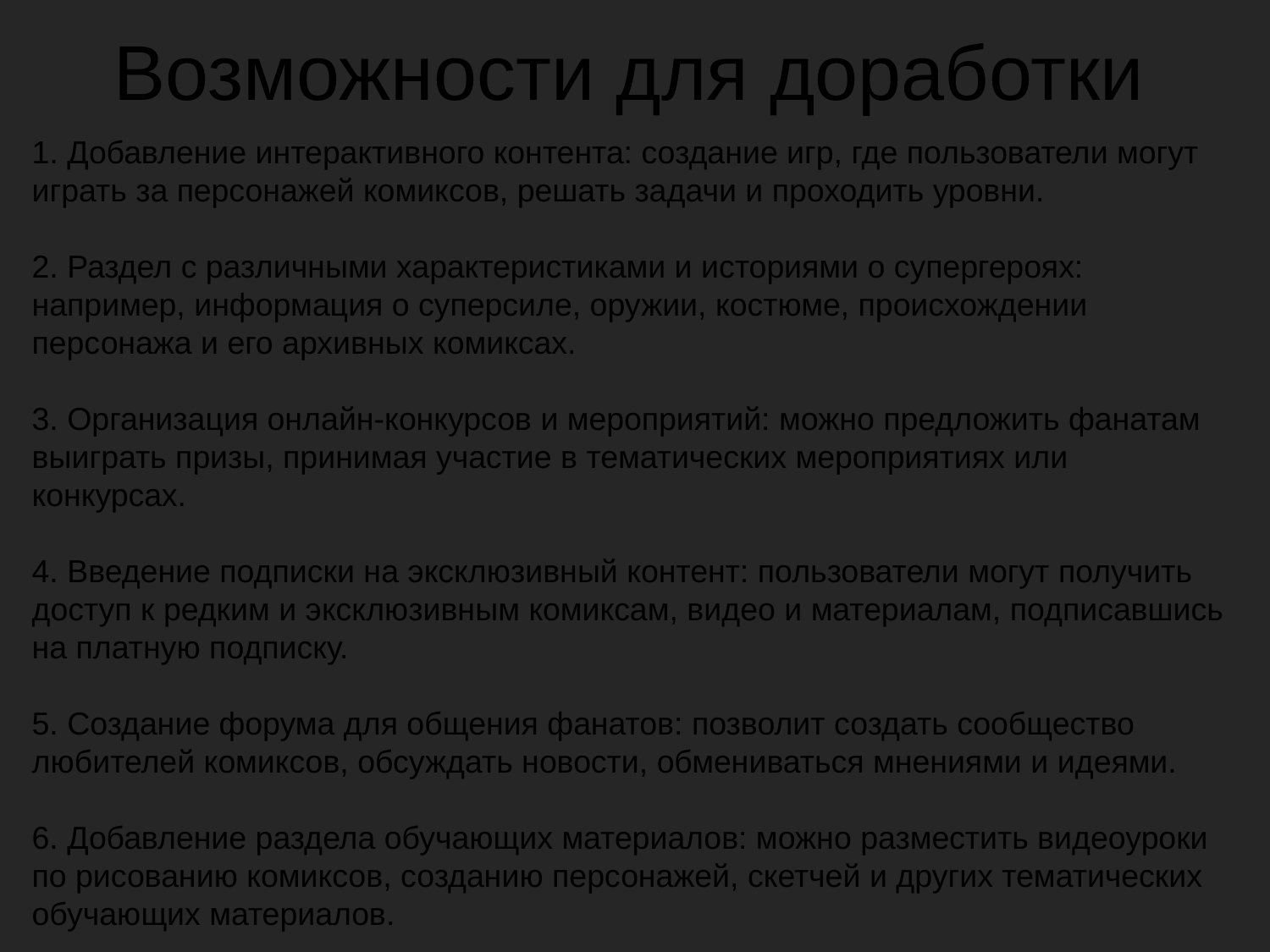

# Возможности для доработки
1. Добавление интерактивного контента: создание игр, где пользователи могут играть за персонажей комиксов, решать задачи и проходить уровни.

2. Раздел с различными характеристиками и историями о супергероях: например, информация о суперсиле, оружии, костюме, происхождении персонажа и его архивных комиксах.

3. Организация онлайн-конкурсов и мероприятий: можно предложить фанатам выиграть призы, принимая участие в тематических мероприятиях или конкурсах.

4. Введение подписки на эксклюзивный контент: пользователи могут получить доступ к редким и эксклюзивным комиксам, видео и материалам, подписавшись на платную подписку.

5. Создание форума для общения фанатов: позволит создать сообщество любителей комиксов, обсуждать новости, обмениваться мнениями и идеями.

6. Добавление раздела обучающих материалов: можно разместить видеоуроки по рисованию комиксов, созданию персонажей, скетчей и других тематических обучающих материалов.

7. Интеграция с социальными сетями: добавьте возможность быстро и легко делиться интересными материалами с сайта в социальных сетях, чтобы привлечь больше аудитории.